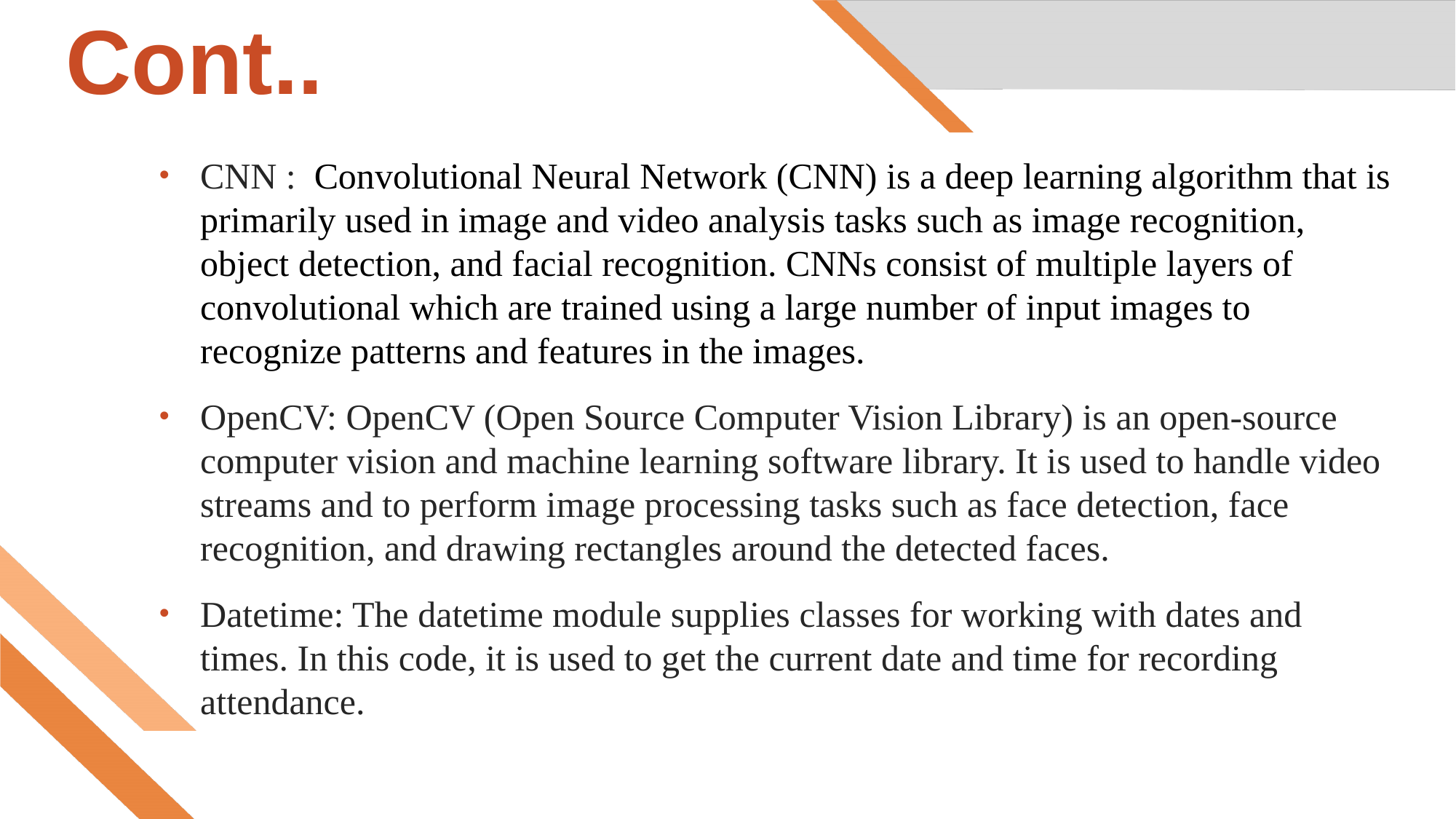

# Cont..
CNN :  Convolutional Neural Network (CNN) is a deep learning algorithm that is primarily used in image and video analysis tasks such as image recognition, object detection, and facial recognition. CNNs consist of multiple layers of convolutional which are trained using a large number of input images to recognize patterns and features in the images.
OpenCV: OpenCV (Open Source Computer Vision Library) is an open-source computer vision and machine learning software library. It is used to handle video streams and to perform image processing tasks such as face detection, face recognition, and drawing rectangles around the detected faces.
Datetime: The datetime module supplies classes for working with dates and times. In this code, it is used to get the current date and time for recording attendance.